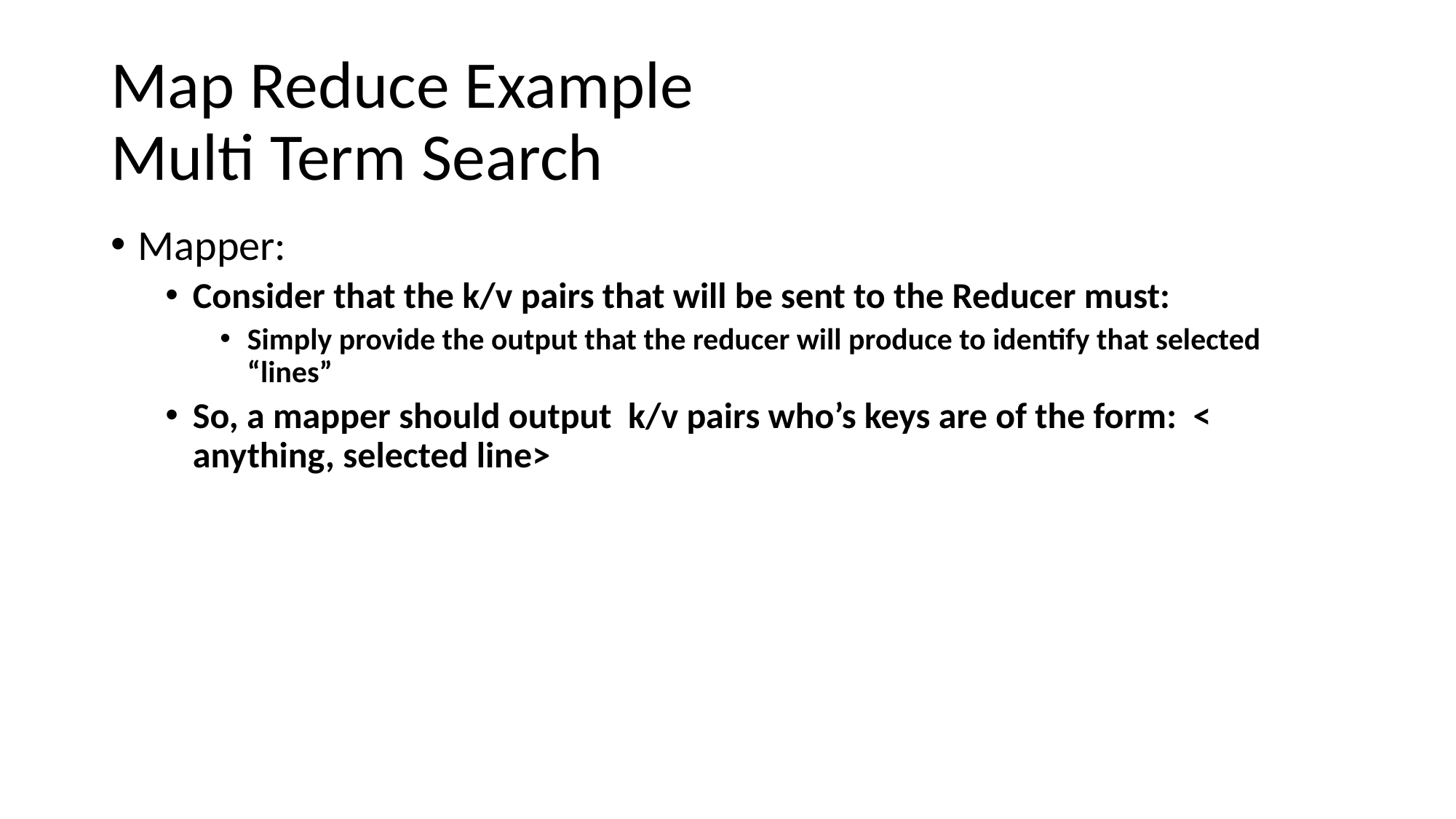

# Map Reduce Example Multi Term Search
Mapper:
Consider that the k/v pairs that will be sent to the Reducer must:
Simply provide the output that the reducer will produce to identify that selected “lines”
So, a mapper should output  k/v pairs who’s keys are of the form:  < anything, selected line>